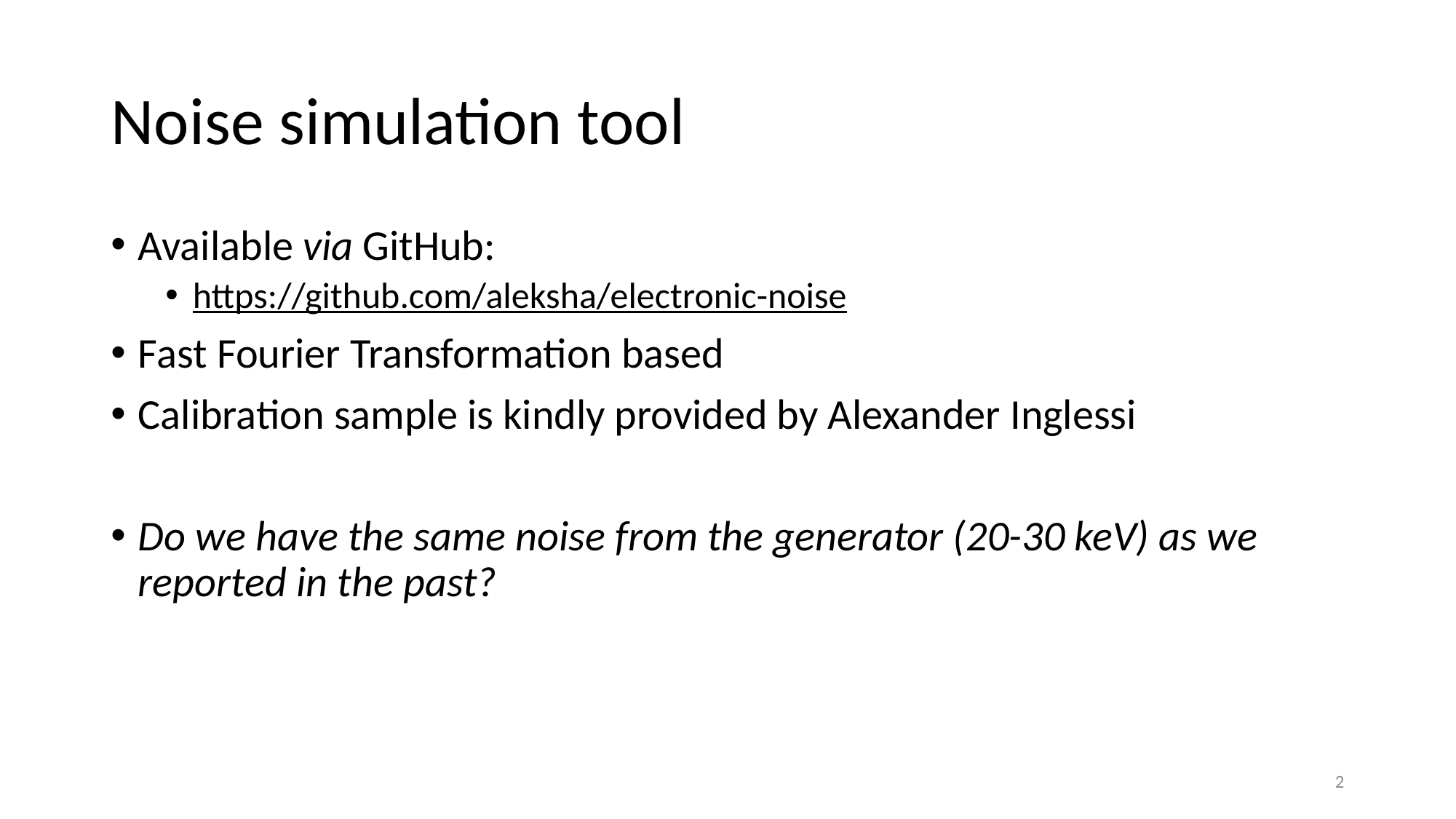

# Noise simulation tool
Available via GitHub:
https://github.com/aleksha/electronic-noise
Fast Fourier Transformation based
Calibration sample is kindly provided by Alexander Inglessi

Do we have the same noise from the generator (20-30 keV) as we reported in the past?
2